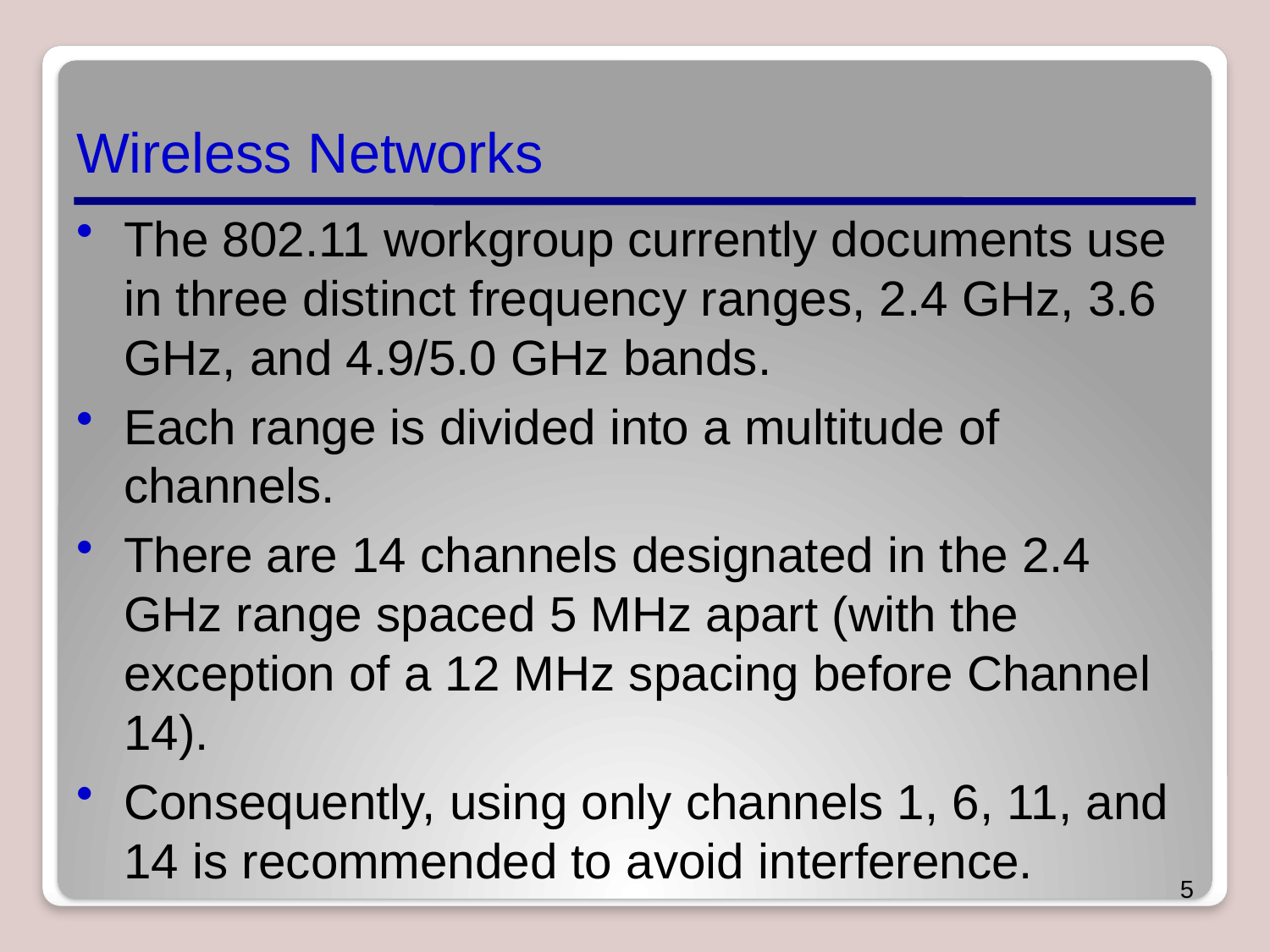

# Wireless Networks
The 802.11 workgroup currently documents use in three distinct frequency ranges, 2.4 GHz, 3.6 GHz, and 4.9/5.0 GHz bands.
Each range is divided into a multitude of channels.
There are 14 channels designated in the 2.4 GHz range spaced 5 MHz apart (with the exception of a 12 MHz spacing before Channel 14).
Consequently, using only channels 1, 6, 11, and 14 is recommended to avoid interference.

5